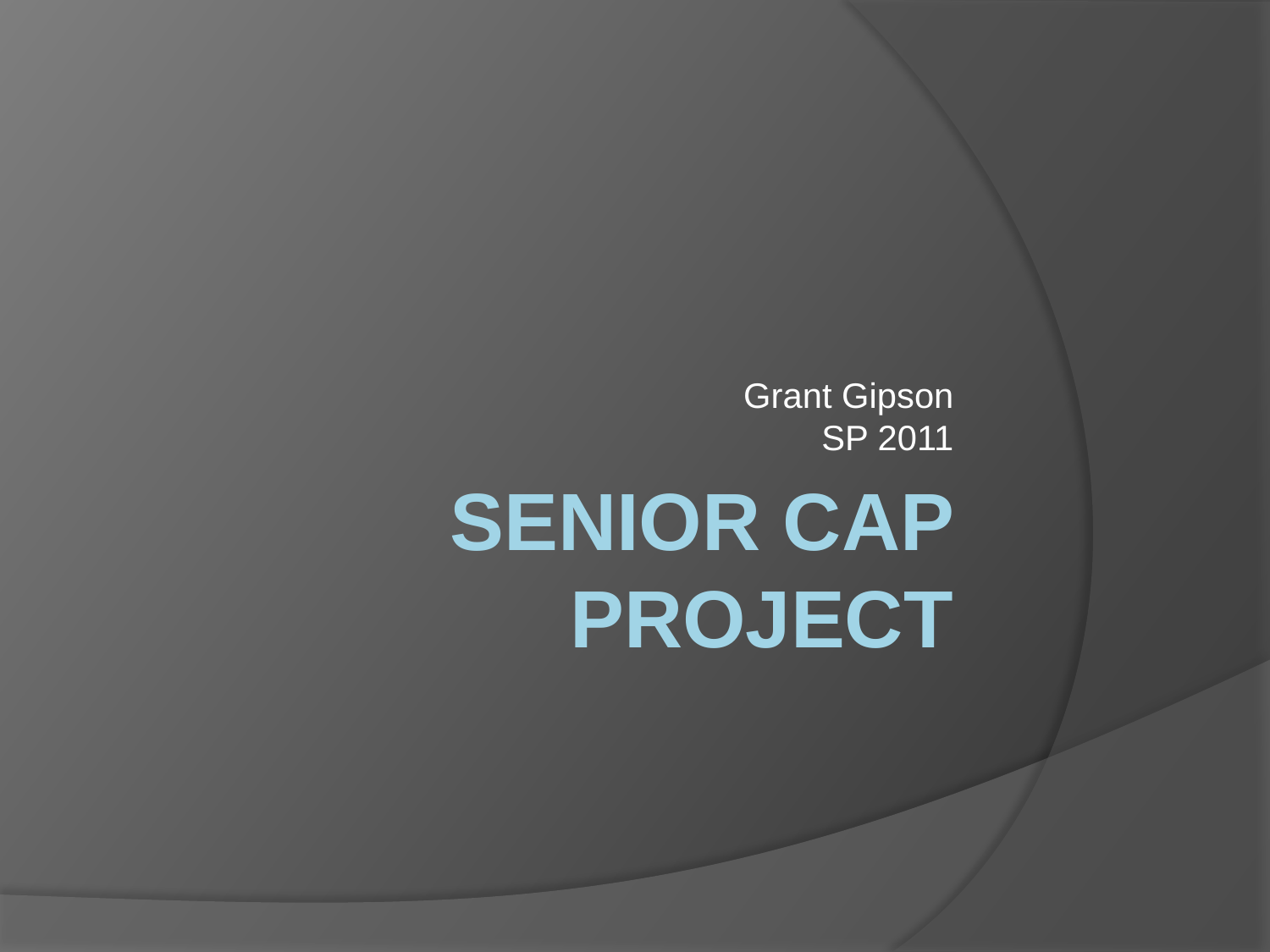

Grant Gipson
SP 2011
# Senior cap project